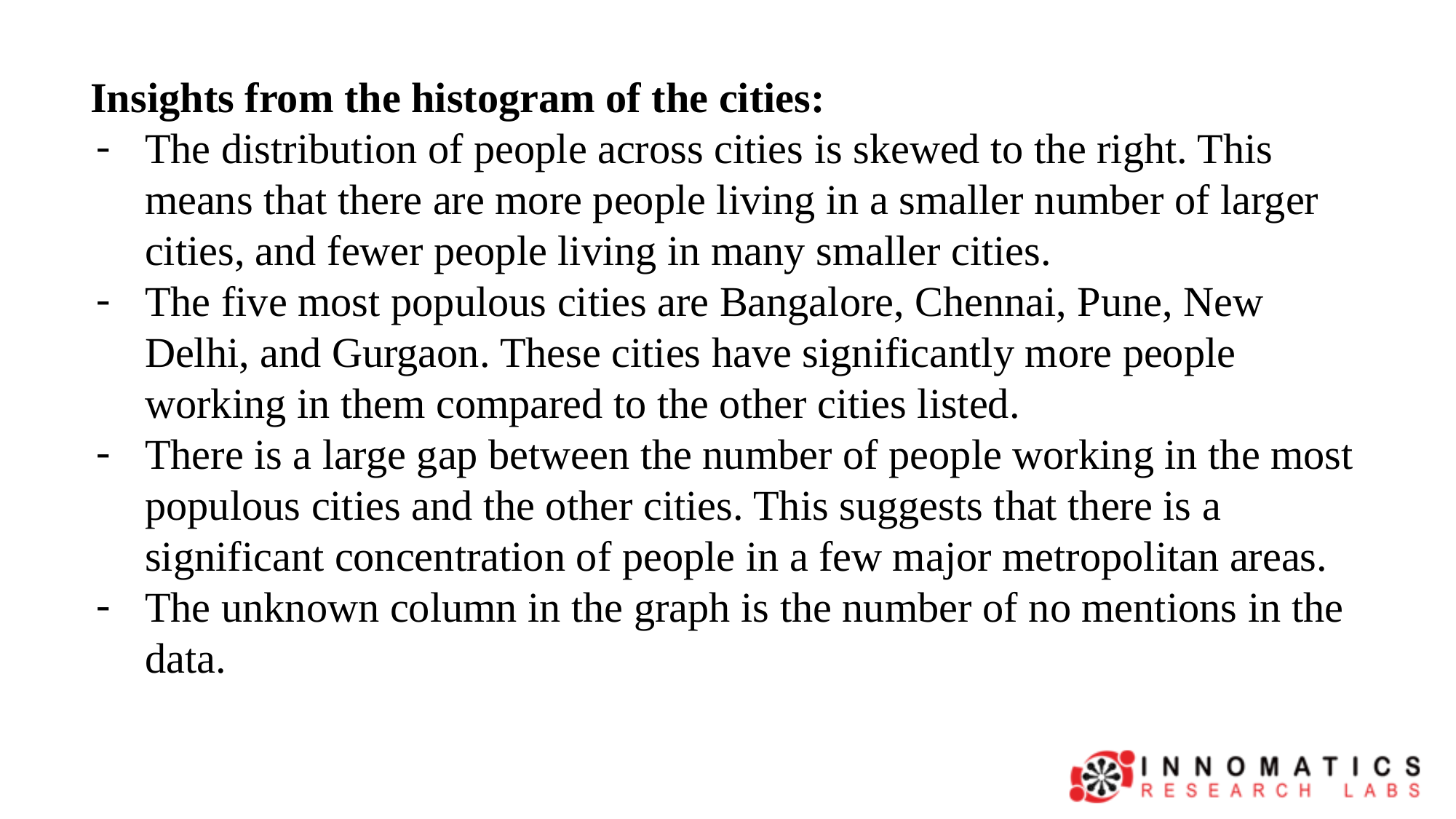

Insights from the histogram of the cities:
The distribution of people across cities is skewed to the right. This means that there are more people living in a smaller number of larger cities, and fewer people living in many smaller cities.
The five most populous cities are Bangalore, Chennai, Pune, New Delhi, and Gurgaon. These cities have significantly more people working in them compared to the other cities listed.
There is a large gap between the number of people working in the most populous cities and the other cities. This suggests that there is a significant concentration of people in a few major metropolitan areas.
The unknown column in the graph is the number of no mentions in the data.